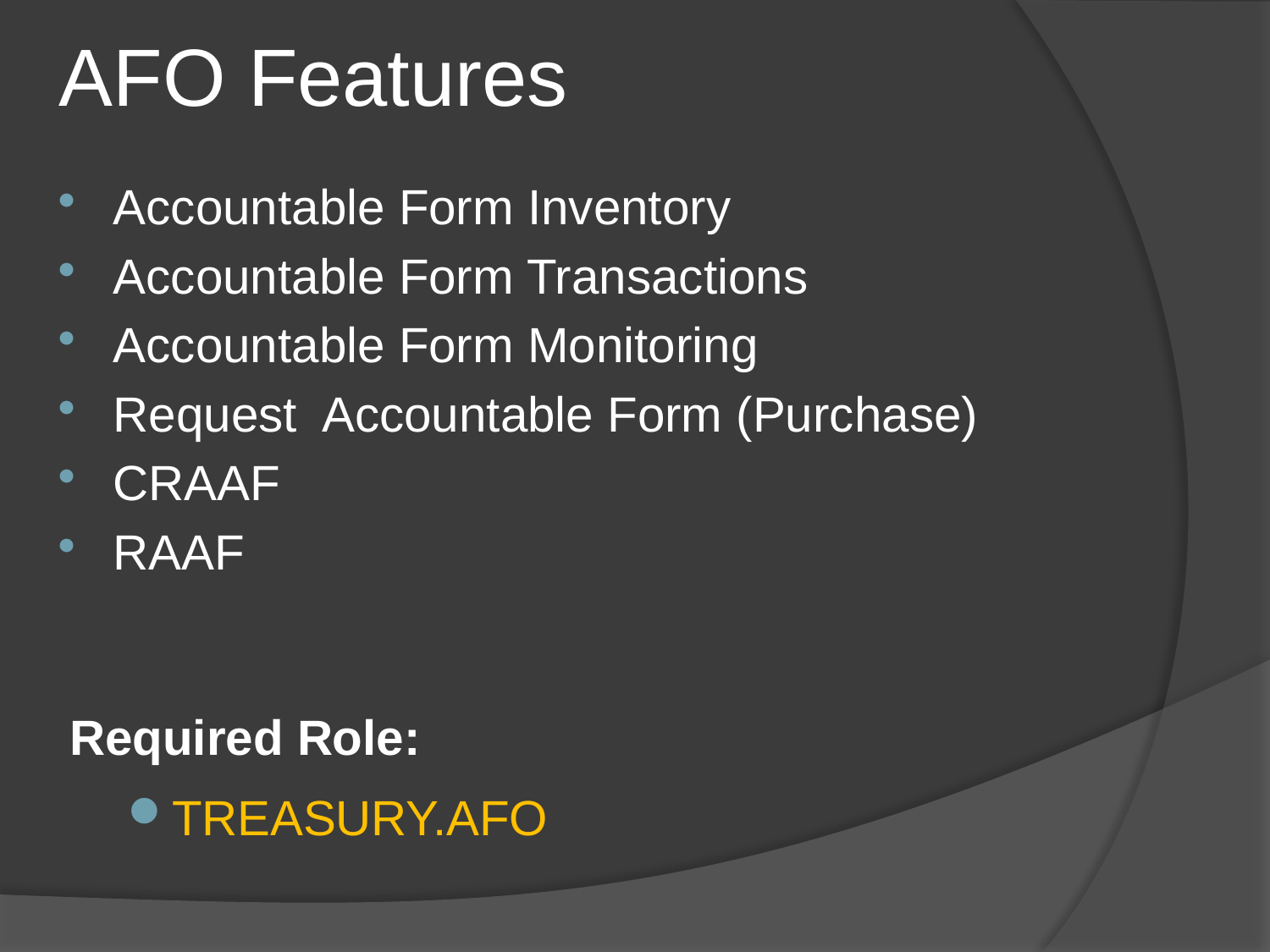

AFO Features
Accountable Form Inventory
Accountable Form Transactions
Accountable Form Monitoring
Request  Accountable Form (Purchase)
CRAAF
RAAF
# Required Role:
TREASURY.AFO